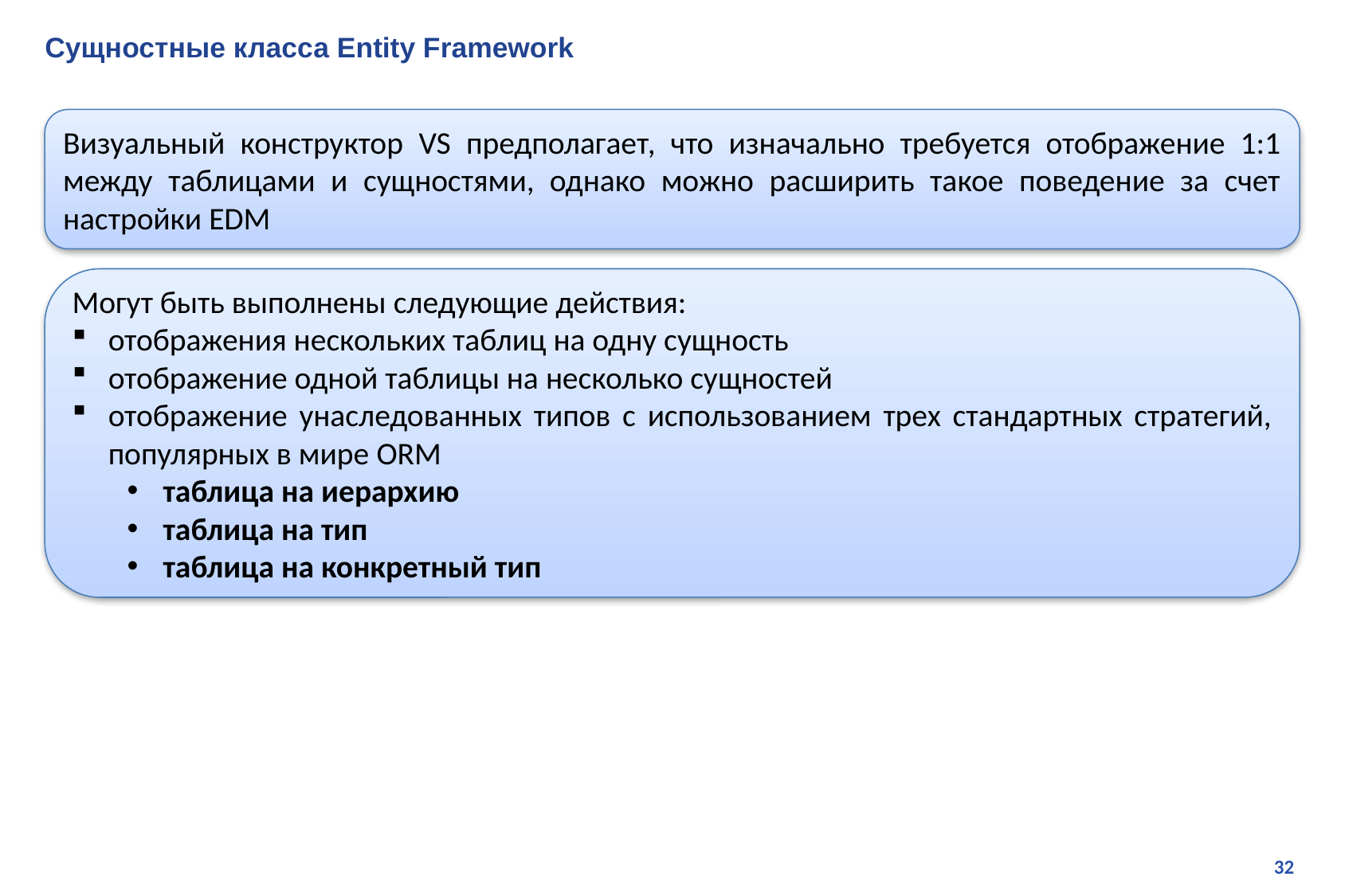

# Сущностные класса Entity Framework
Визуальный конструктор VS предполагает, что изначально требуется отображение 1:1 между таблицами и сущностями, однако можно расширить такое поведение за счет настройки EDM
Могут быть выполнены следующие действия:
отображения нескольких таблиц на одну сущность
отображение одной таблицы на несколько сущностей
отображение унаследованных типов с использованием трех стандартных стратегий, популярных в мире ORM
таблица на иерархию
таблица на тип
таблица на конкретный тип